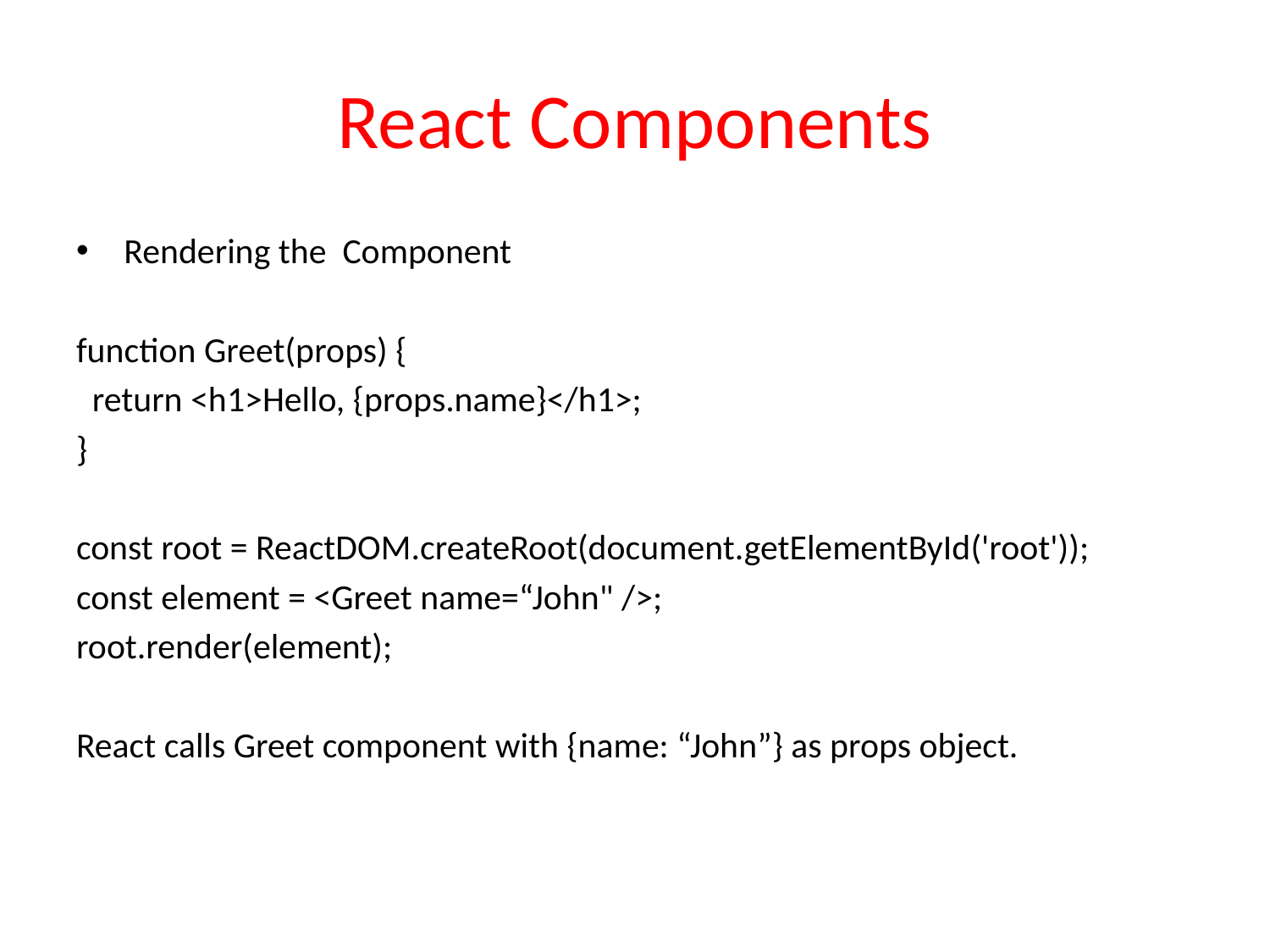

# React Components
Rendering the  Component

function Greet(props) {
  return <h1>Hello, {props.name}</h1>;
}

const root = ReactDOM.createRoot(document.getElementById('root'));
const element = <Greet name=“John" />;
root.render(element);

React calls Greet component with {name: “John”} as props object.